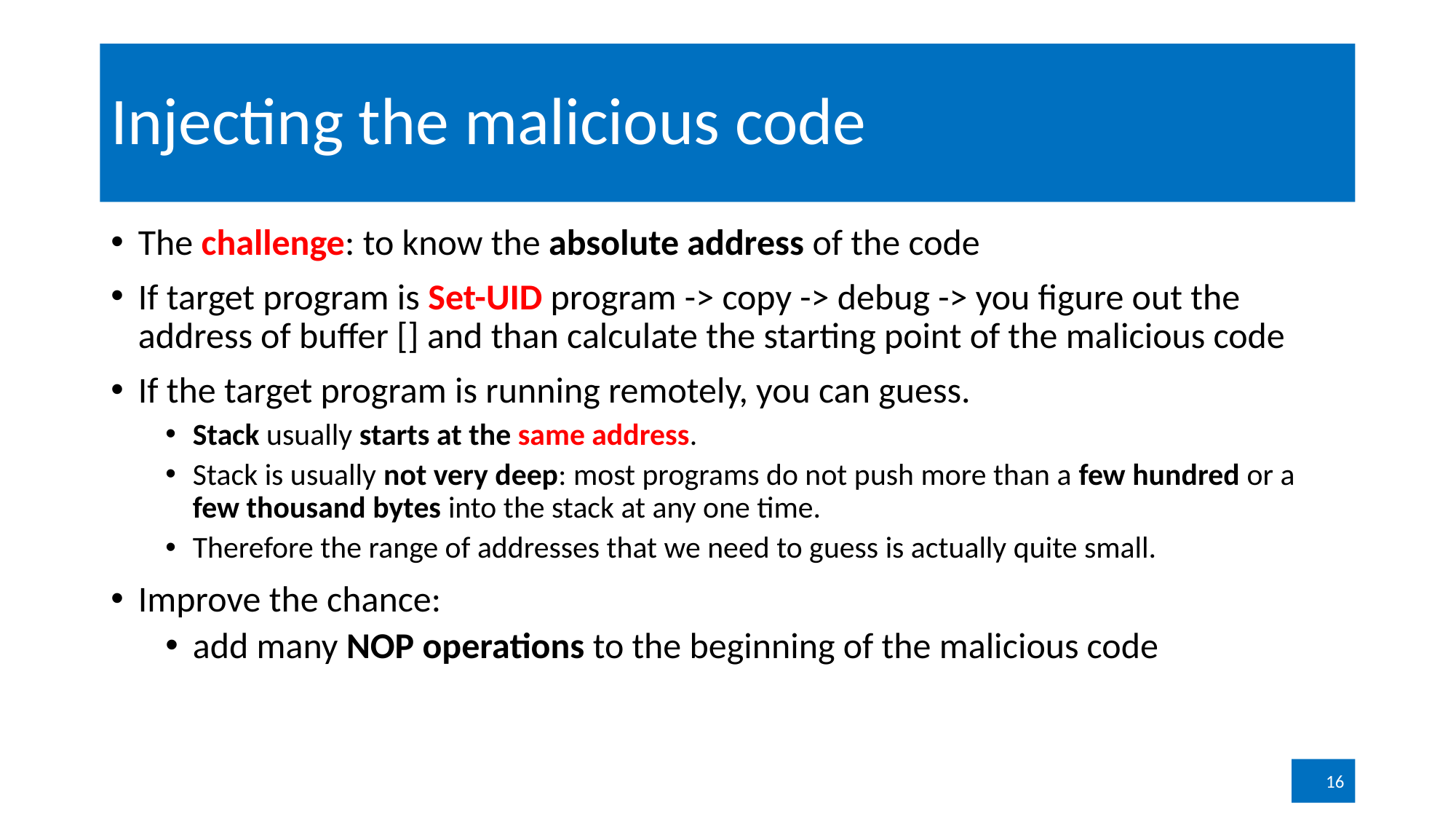

# Injecting the malicious code
The challenge: to know the absolute address of the code
If target program is Set-UID program -> copy -> debug -> you figure out the address of buffer [] and than calculate the starting point of the malicious code
If the target program is running remotely, you can guess.
Stack usually starts at the same address.
Stack is usually not very deep: most programs do not push more than a few hundred or a few thousand bytes into the stack at any one time.
Therefore the range of addresses that we need to guess is actually quite small.
Improve the chance:
add many NOP operations to the beginning of the malicious code
16